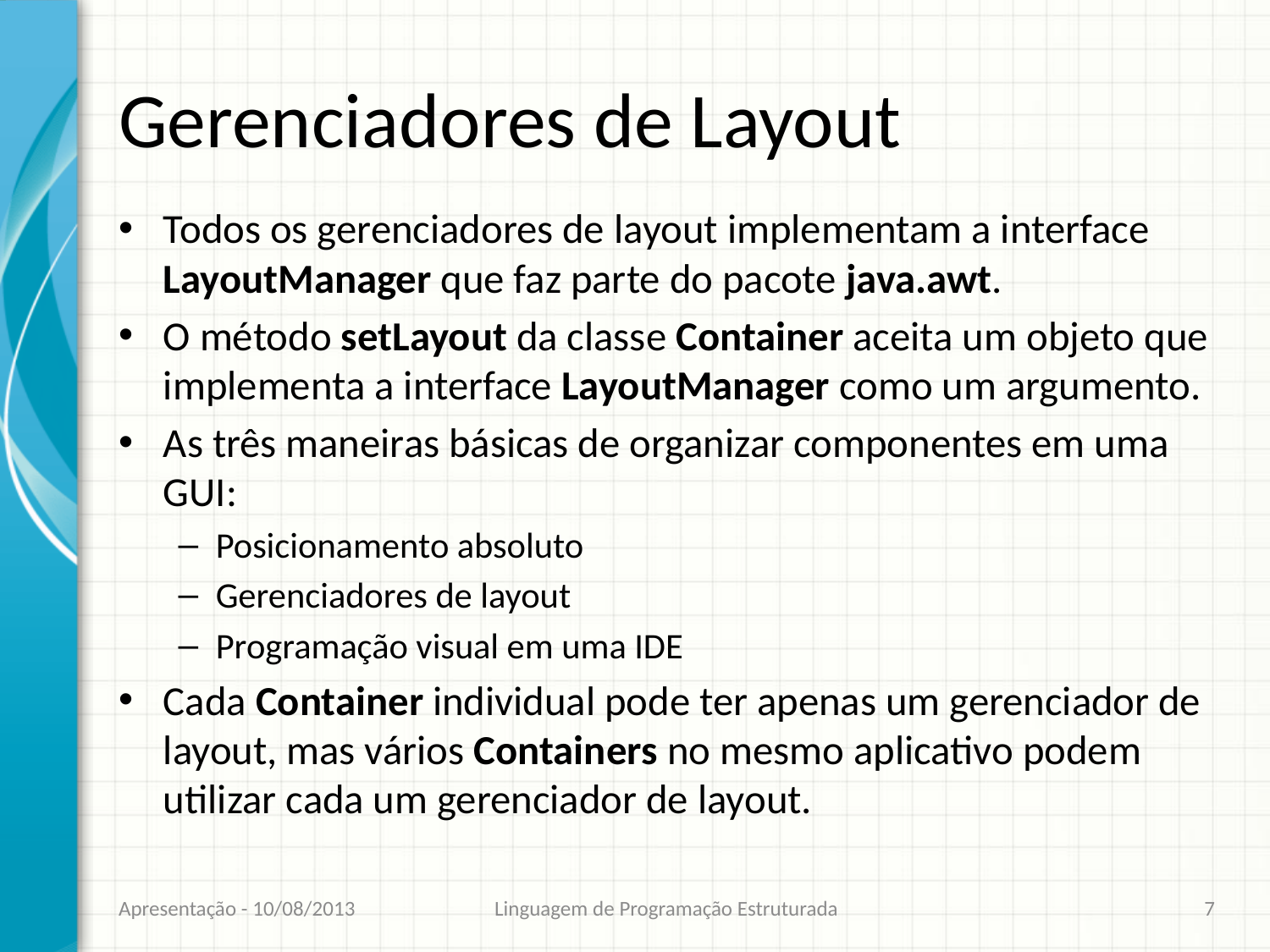

# Gerenciadores de Layout
Todos os gerenciadores de layout implementam a interface LayoutManager que faz parte do pacote java.awt.
O método setLayout da classe Container aceita um objeto que implementa a interface LayoutManager como um argumento.
As três maneiras básicas de organizar componentes em uma GUI:
Posicionamento absoluto
Gerenciadores de layout
Programação visual em uma IDE
Cada Container individual pode ter apenas um gerenciador de layout, mas vários Containers no mesmo aplicativo podem utilizar cada um gerenciador de layout.
Apresentação - 10/08/2013
Linguagem de Programação Estruturada
7